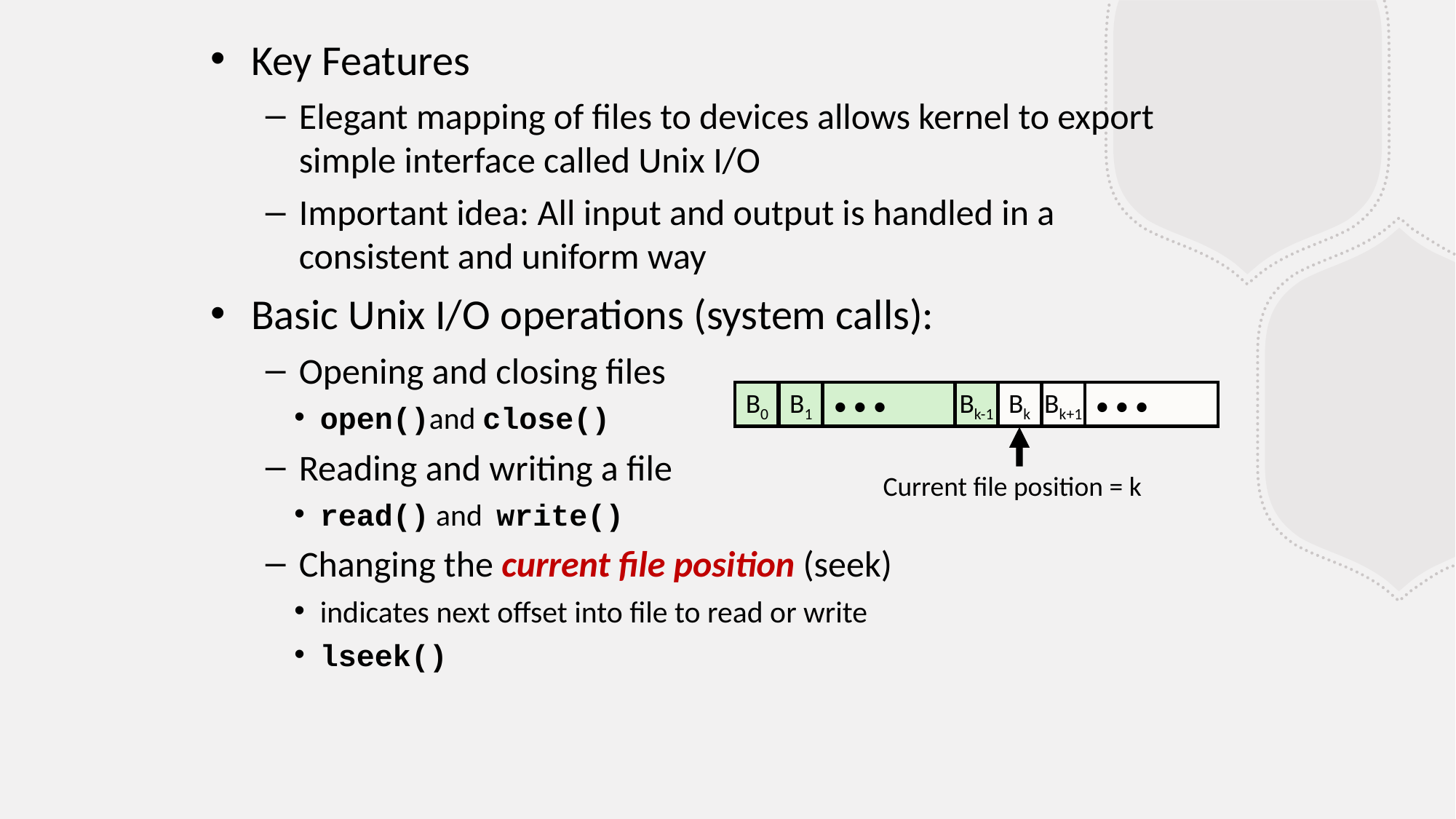

Key Features
Elegant mapping of files to devices allows kernel to export simple interface called Unix I/O
Important idea: All input and output is handled in a consistent and uniform way
Basic Unix I/O operations (system calls):
Opening and closing files
open()and close()
Reading and writing a file
read() and  write()
Changing the current file position (seek)
indicates next offset into file to read or write
lseek()
B0
B1
• • •
Bk-1
Bk
Bk+1
• • •

Current file position = k